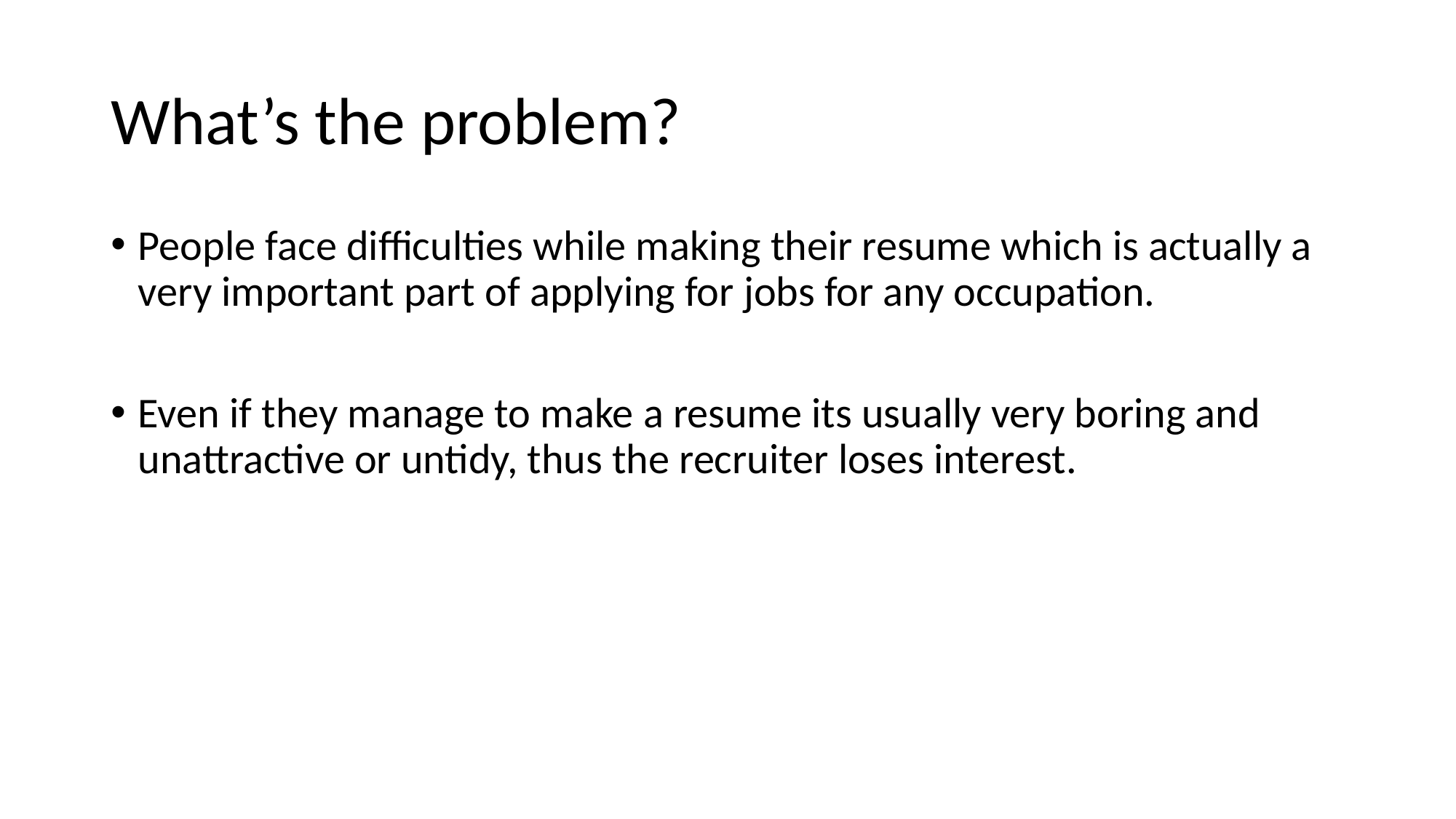

# What’s the problem?
People face difficulties while making their resume which is actually a very important part of applying for jobs for any occupation.

Even if they manage to make a resume its usually very boring and unattractive or untidy, thus the recruiter loses interest.